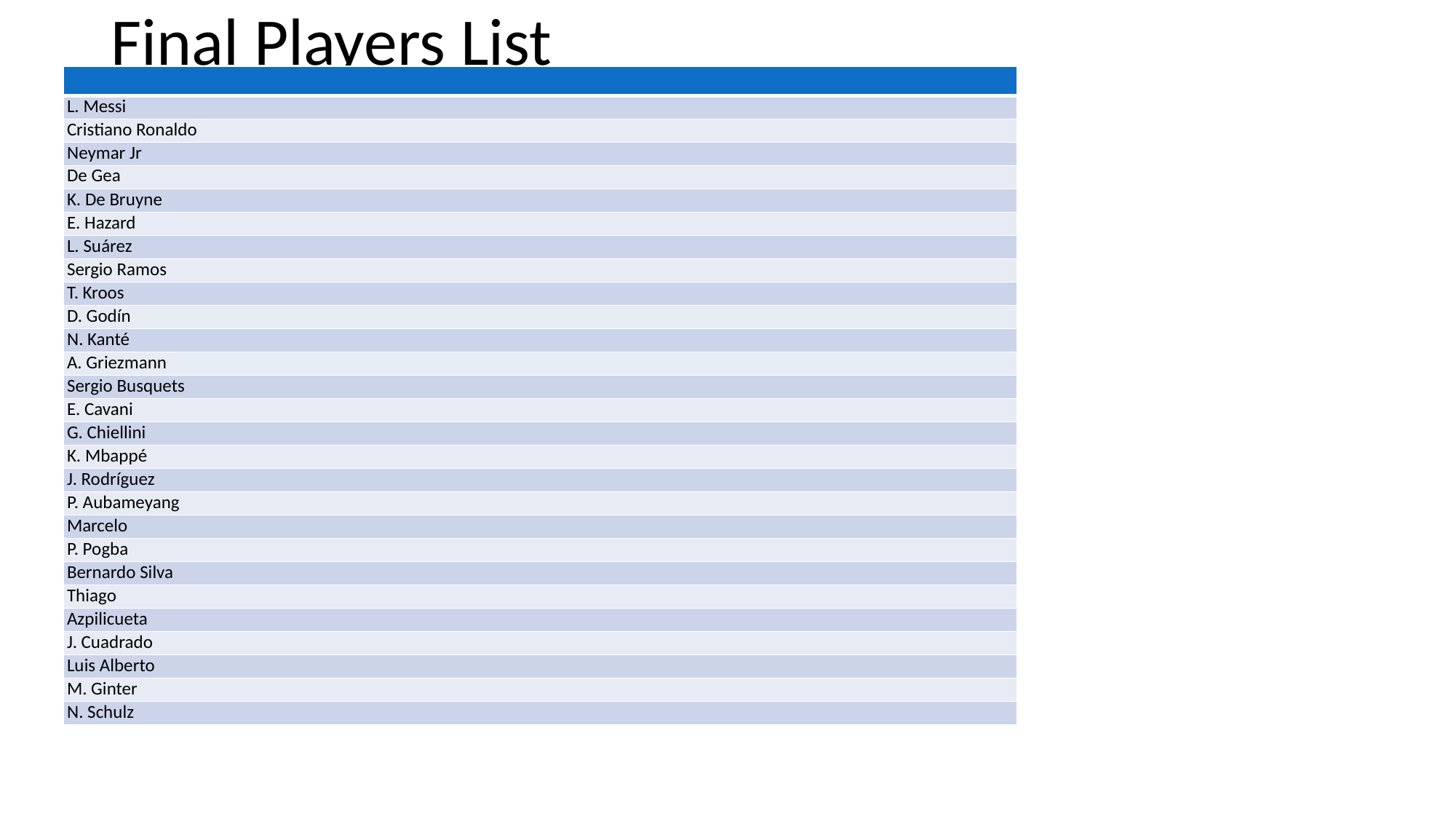

# Final Players List
|  |
| --- |
| L. Messi |
| Cristiano Ronaldo |
| Neymar Jr |
| De Gea |
| K. De Bruyne |
| E. Hazard |
| L. Suárez |
| Sergio Ramos |
| T. Kroos |
| D. Godín |
| N. Kanté |
| A. Griezmann |
| Sergio Busquets |
| E. Cavani |
| G. Chiellini |
| K. Mbappé |
| J. Rodríguez |
| P. Aubameyang |
| Marcelo |
| P. Pogba |
| Bernardo Silva |
| Thiago |
| Azpilicueta |
| J. Cuadrado |
| Luis Alberto |
| M. Ginter |
| N. Schulz |